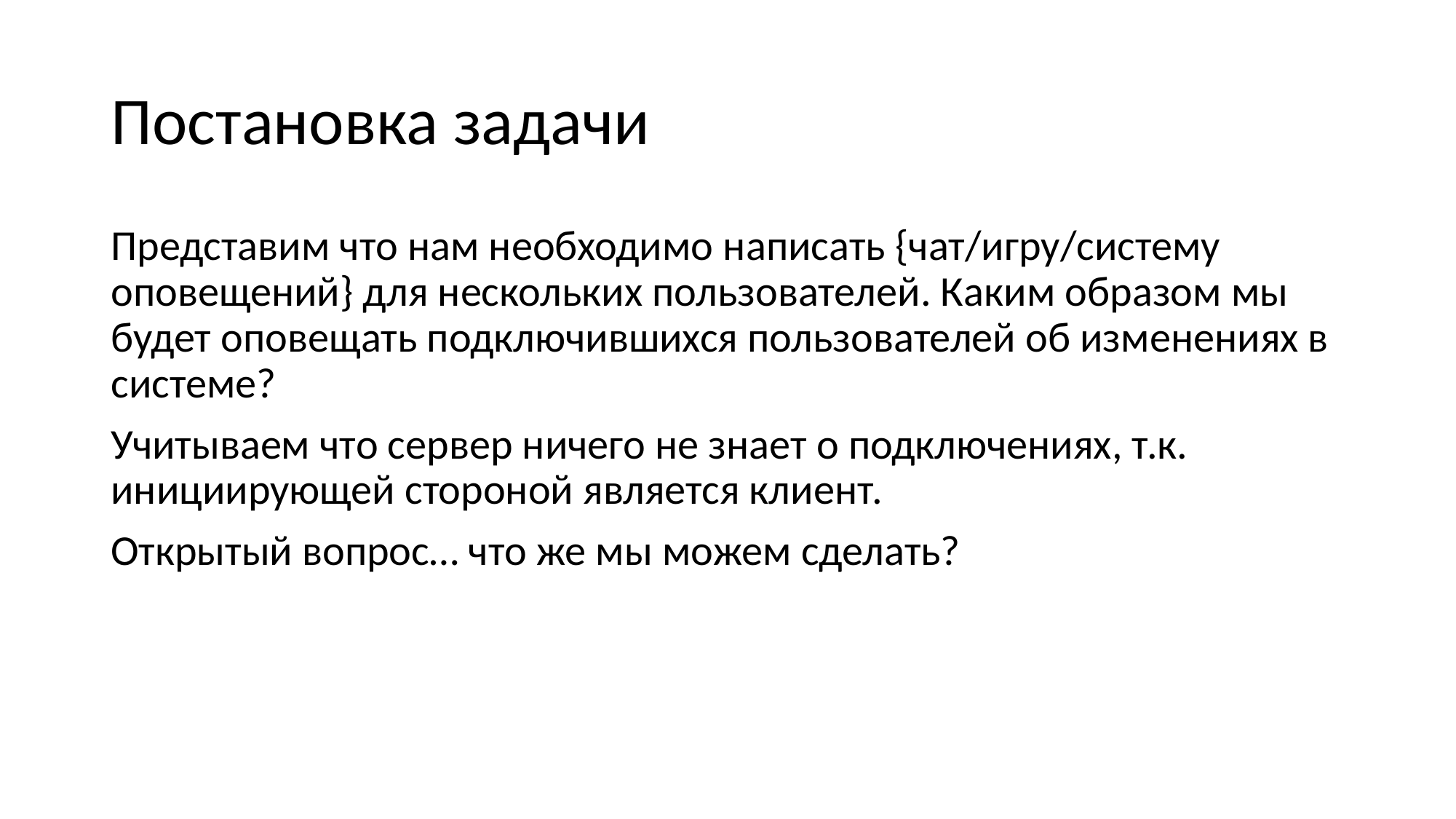

# Постановка задачи
Представим что нам необходимо написать {чат/игру/систему оповещений} для нескольких пользователей. Каким образом мы будет оповещать подключившихся пользователей об изменениях в системе?
Учитываем что сервер ничего не знает о подключениях, т.к. инициирующей стороной является клиент.
Открытый вопрос… что же мы можем сделать?